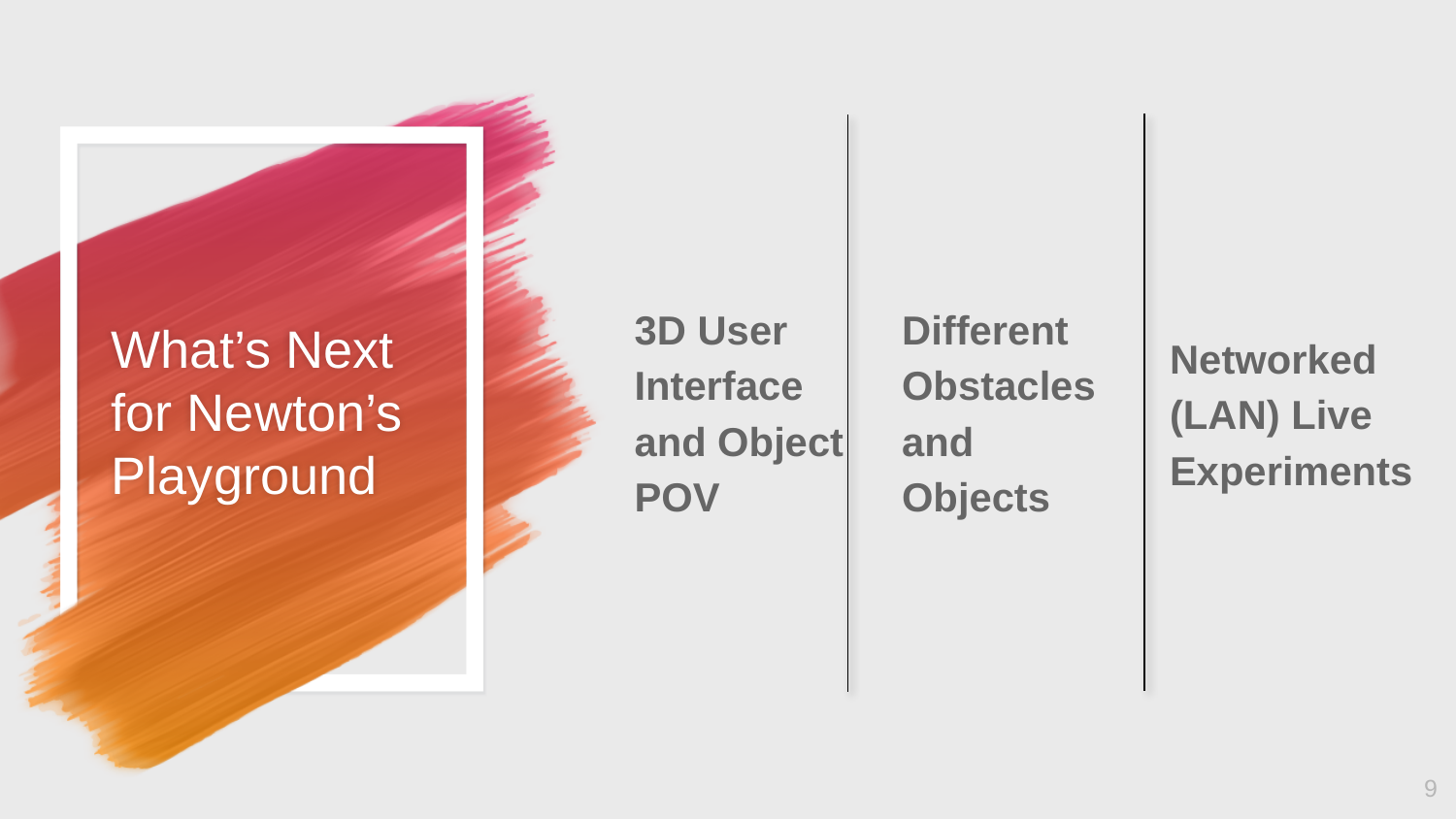

3D User Interface and Object POV
Different Obstacles and Objects
Networked (LAN) Live Experiments
# What’s Next for Newton’s Playground
9